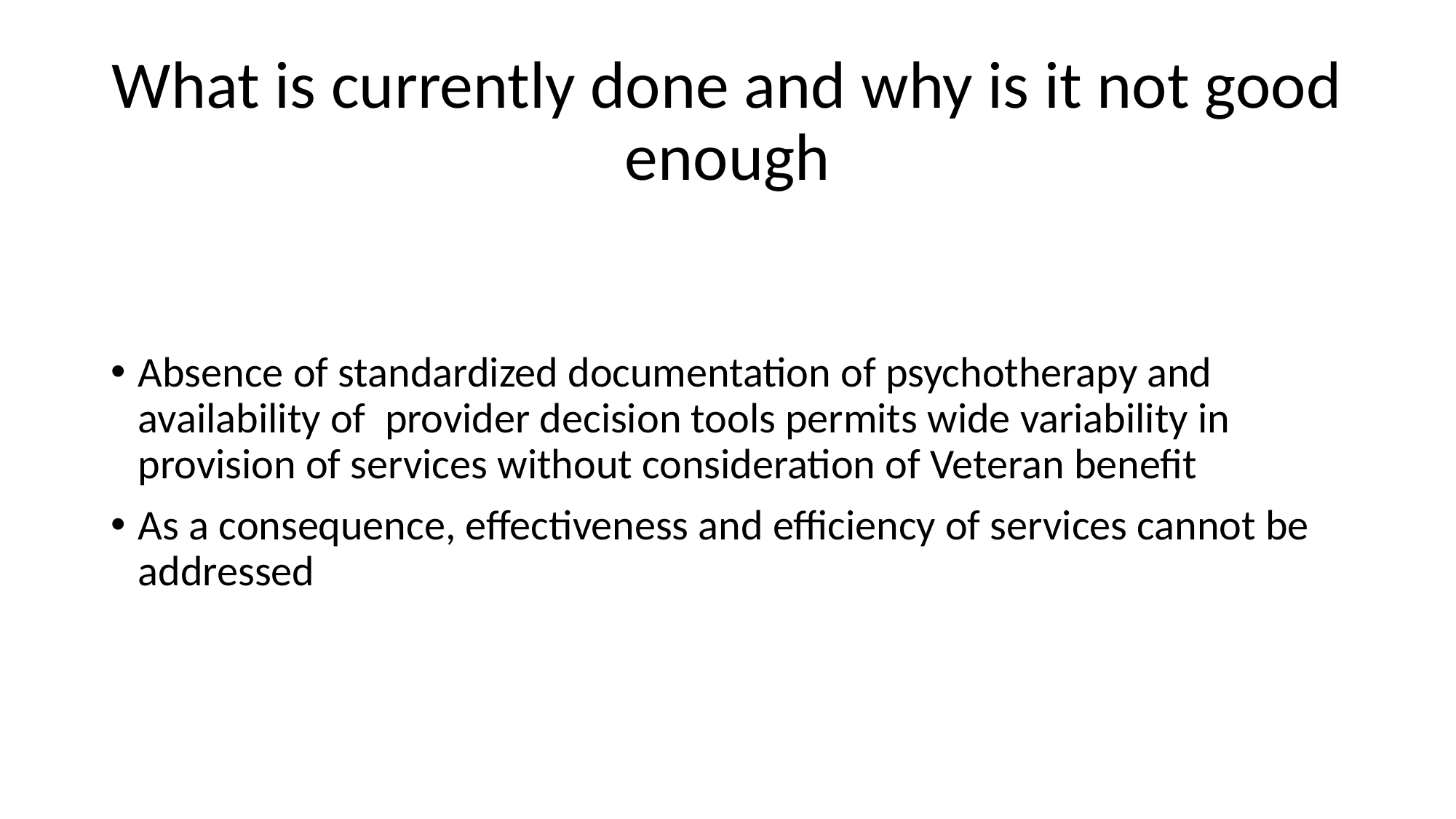

# What is currently done and why is it not good enough

Absence of standardized documentation of psychotherapy and availability of  provider decision tools permits wide variability in provision of services without consideration of Veteran benefit
As a consequence, effectiveness and efficiency of services cannot be addressed